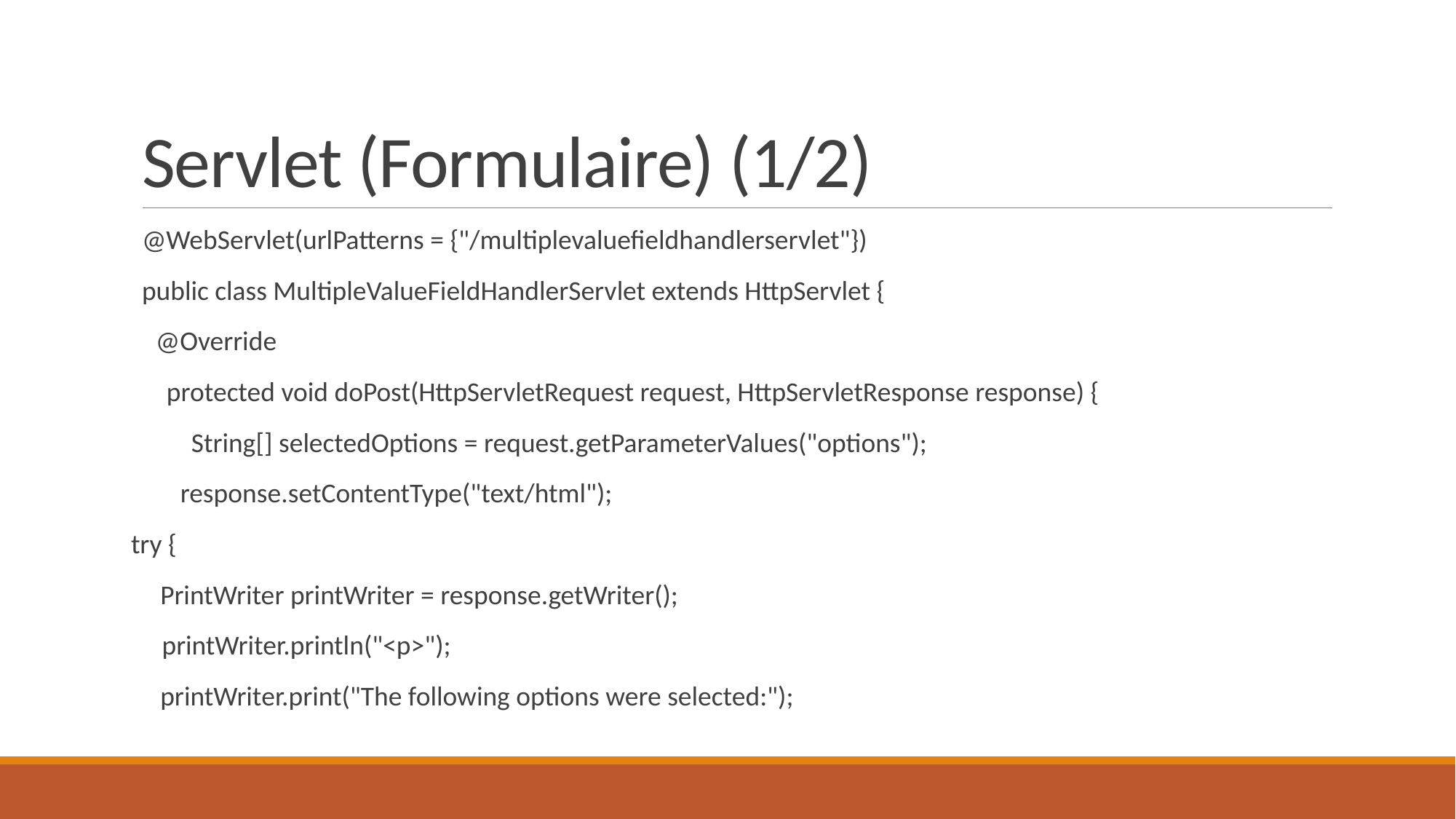

# Servlet (Formulaire) (1/2)
@WebServlet(urlPatterns = {"/multiplevaluefieldhandlerservlet"})
public class MultipleValueFieldHandlerServlet extends HttpServlet {
    @Override
    protected void doPost(HttpServletRequest request, HttpServletResponse response) {
        String[] selectedOptions = request.getParameterValues("options");
        response.setContentType("text/html");
try {
   PrintWriter printWriter = response.getWriter();
     printWriter.println("<p>");
   printWriter.print("The following options were selected:");